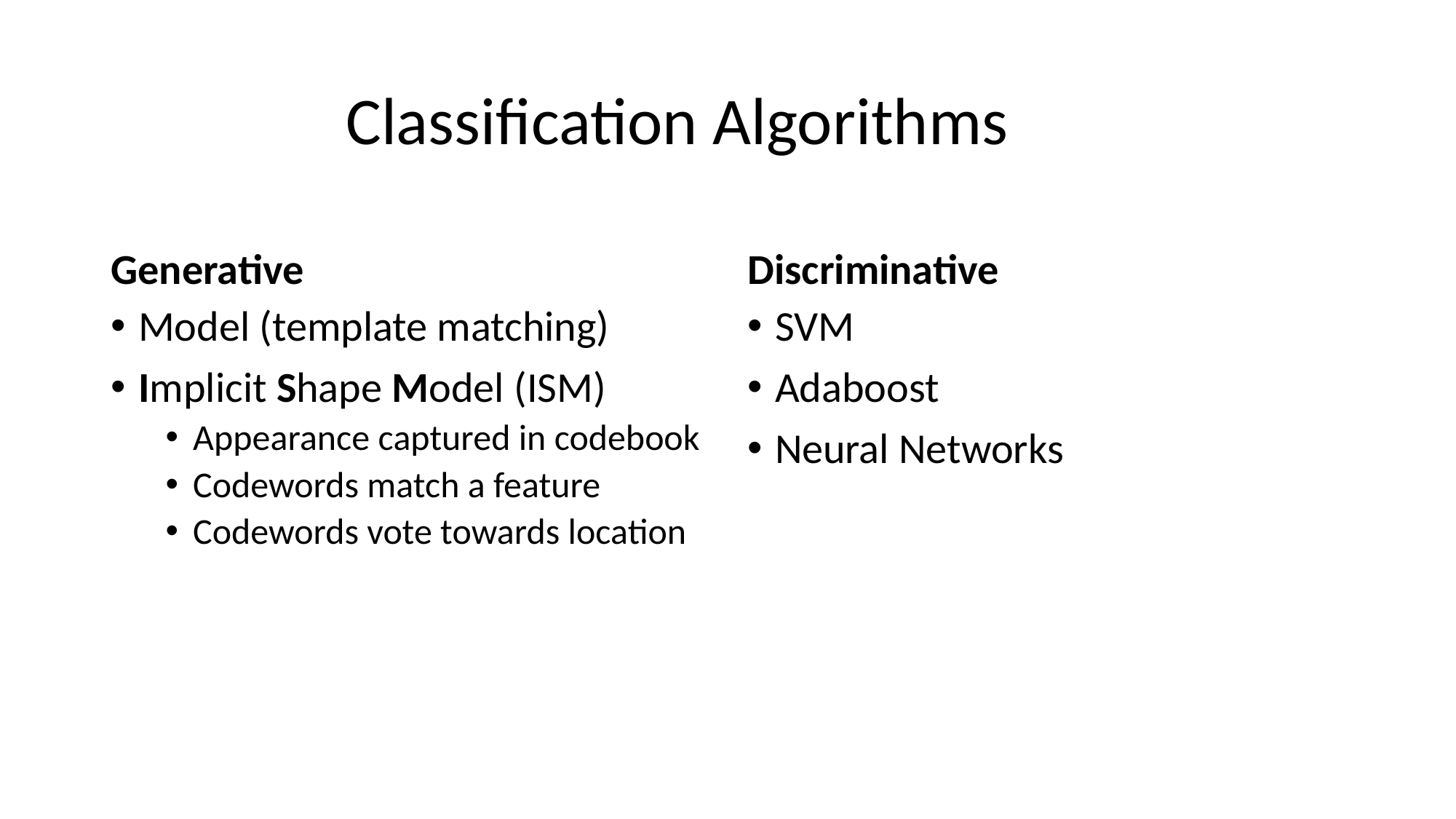

# Classification Algorithms
Generative
Discriminative
Model (template matching)
Implicit Shape Model (ISM)
Appearance captured in codebook
Codewords match a feature
Codewords vote towards location
SVM
Adaboost
Neural Networks